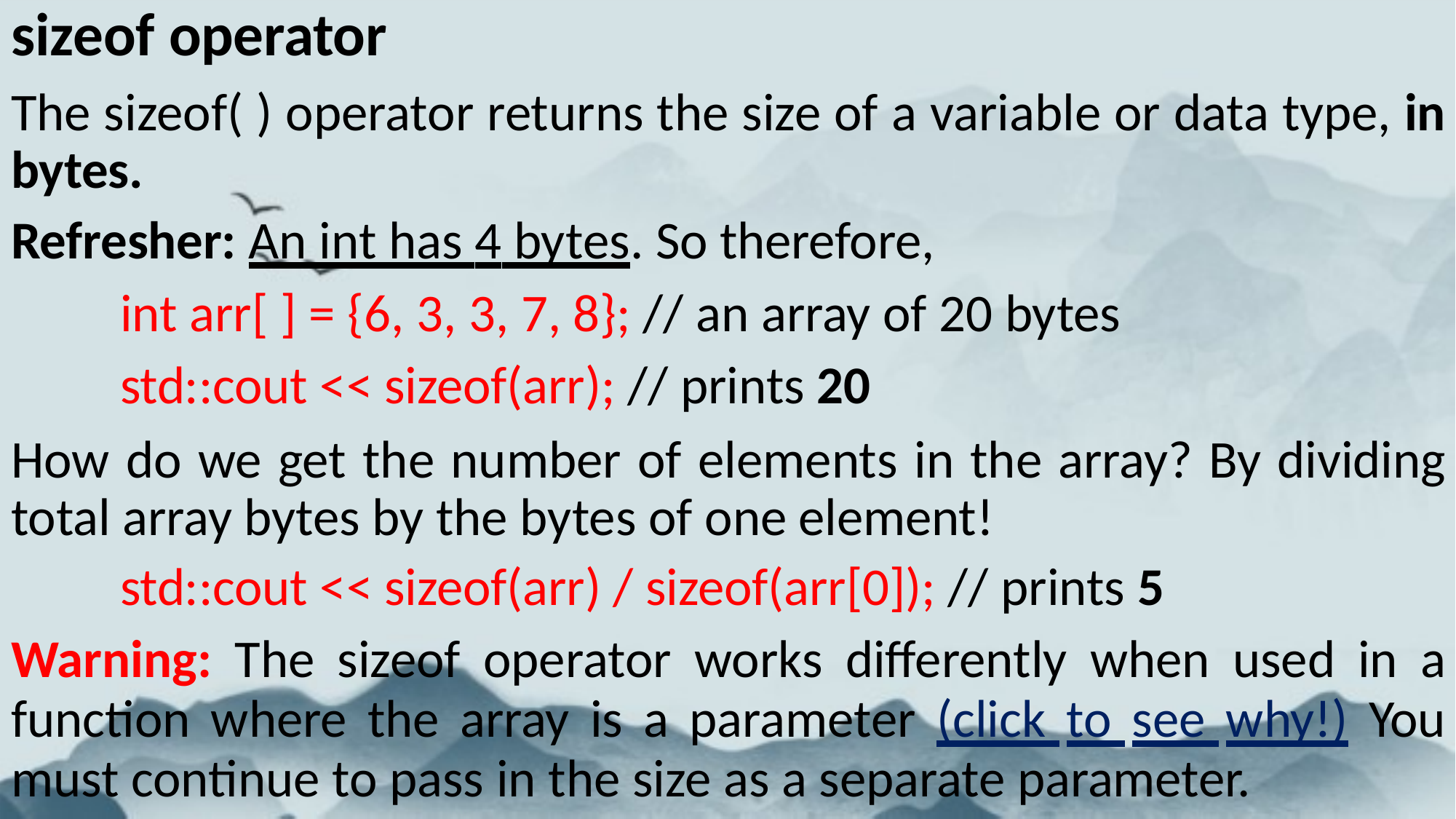

# sizeof operator
The sizeof( ) operator returns the size of a variable or data type, in bytes.
Refresher: An int has 4 bytes. So therefore,
int arr[ ] = {6, 3, 3, 7, 8}; // an array of 20 bytes std::cout << sizeof(arr); // prints 20
How do we get the number of elements in the array? By dividing total array bytes by the bytes of one element!
std::cout << sizeof(arr) / sizeof(arr[0]); // prints 5
Warning: The sizeof operator works differently when used in a function where the array is a parameter (click to see why!) You must continue to pass in the size as a separate parameter.